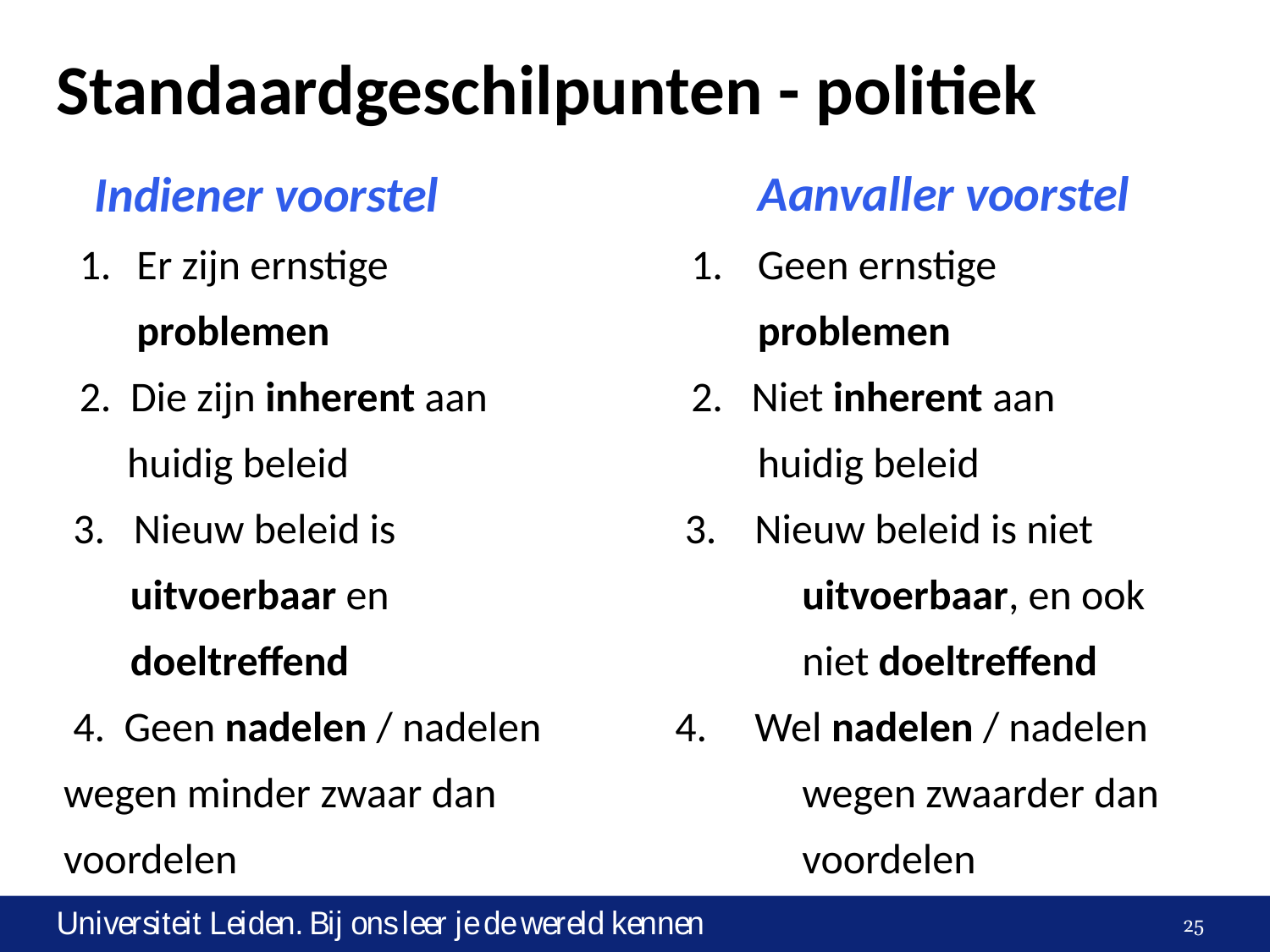

# Standaardgeschilpunten - politiek
Aanvaller voorstel
Indiener voorstel
 Er zijn ernstige
	 problemen
2.  Die zijn inherent aan
     huidig beleid
 	 3.   Nieuw beleid is
	       uitvoerbaar en
	       doeltreffend
 	 4.  Geen nadelen / nadelen 	wegen minder zwaar dan 	voordelen
  Geen ernstige
	  problemen
2.   Niet inherent aan
       huidig beleid
	 3.    Nieuw beleid is niet
		uitvoerbaar, en ook
		niet doeltreffend
     4.     Wel nadelen / nadelen
		wegen zwaarder dan
		voordelen